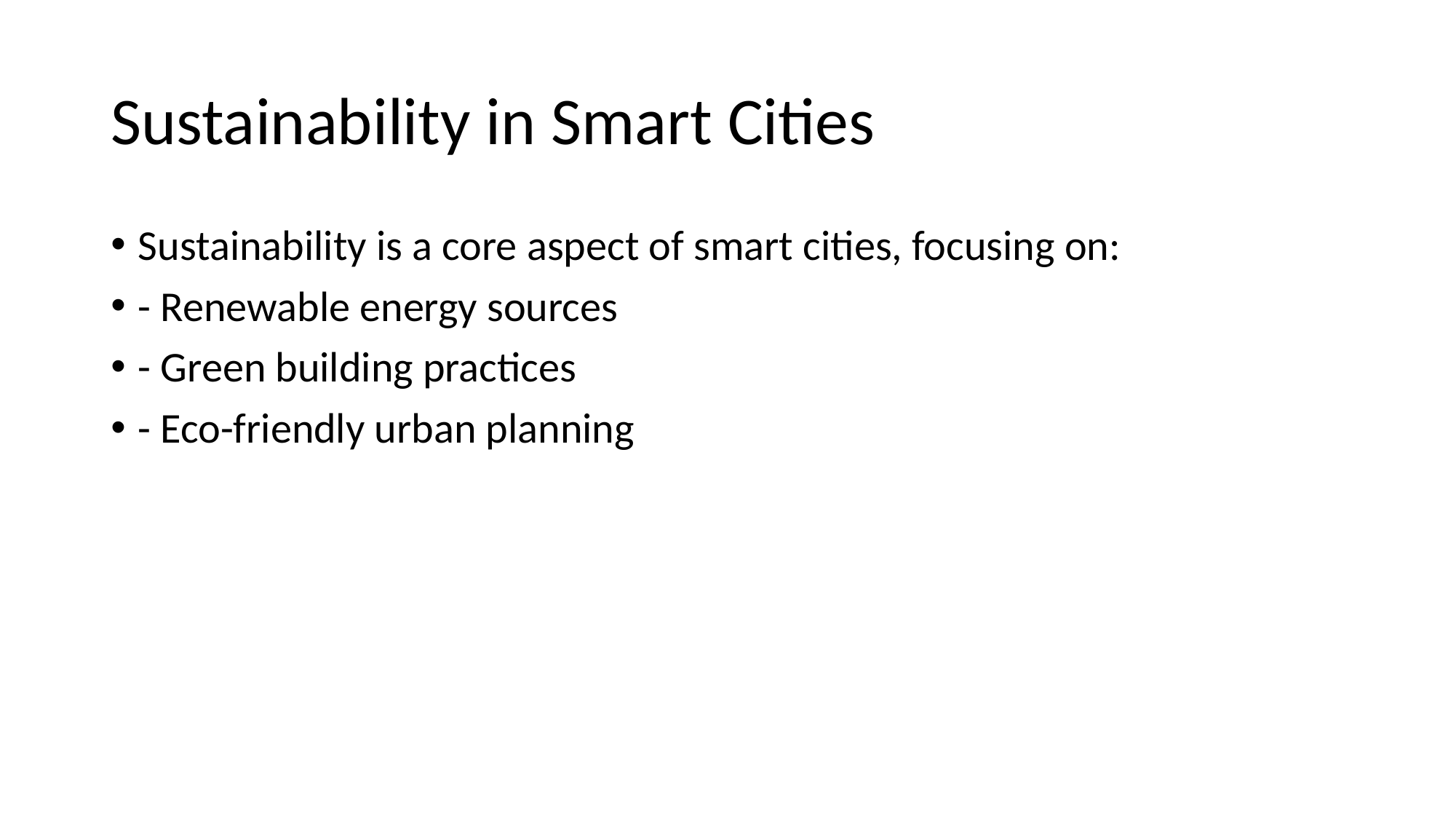

# Sustainability in Smart Cities
Sustainability is a core aspect of smart cities, focusing on:
- Renewable energy sources
- Green building practices
- Eco-friendly urban planning